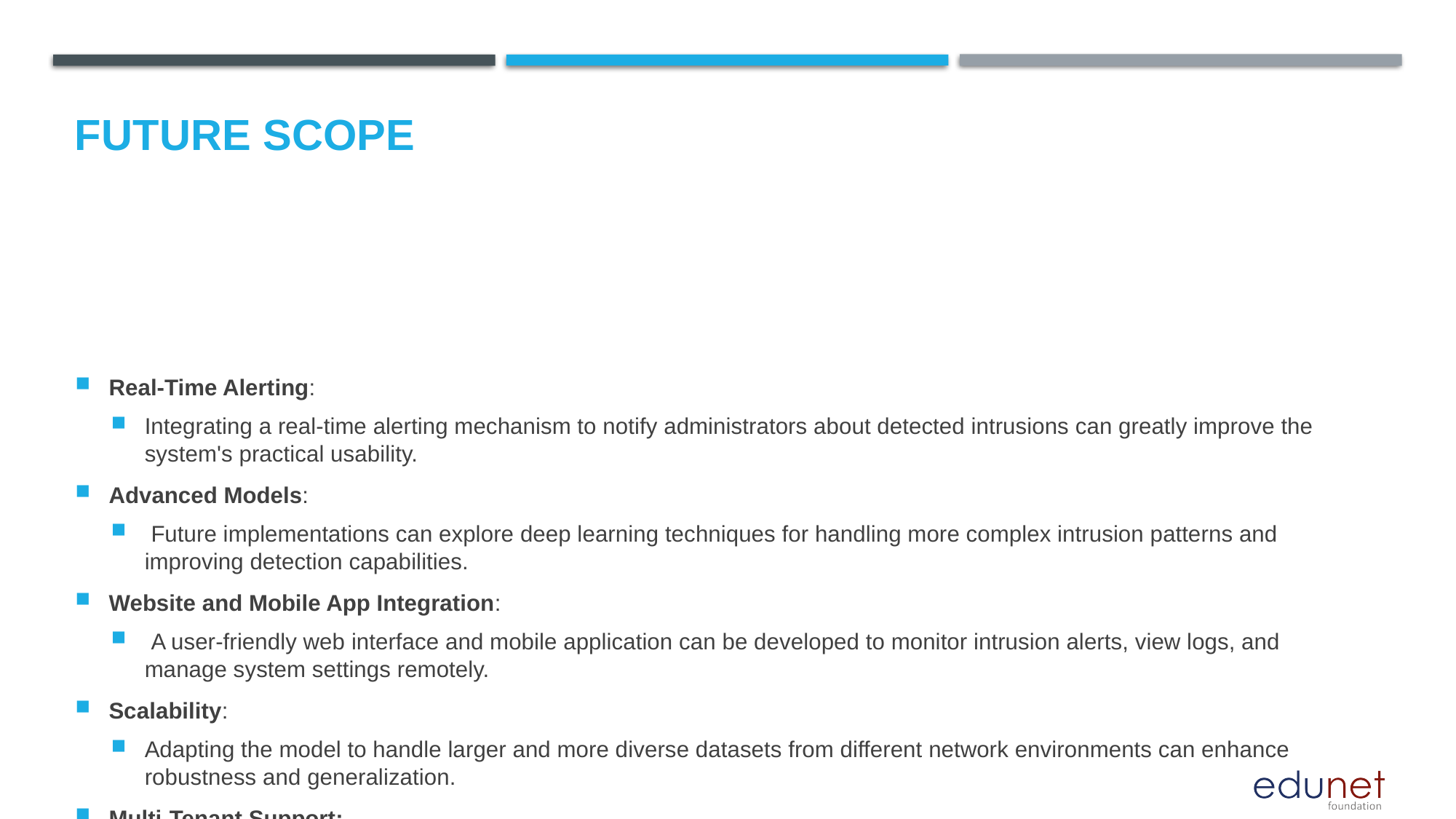

Future scope

Real-Time Alerting:
Integrating a real-time alerting mechanism to notify administrators about detected intrusions can greatly improve the system's practical usability.
Advanced Models:
 Future implementations can explore deep learning techniques for handling more complex intrusion patterns and improving detection capabilities.
Website and Mobile App Integration:
 A user-friendly web interface and mobile application can be developed to monitor intrusion alerts, view logs, and manage system settings remotely.
Scalability:
Adapting the model to handle larger and more diverse datasets from different network environments can enhance robustness and generalization.
Multi-Tenant Support:
Build support for multiple users in a cloud-based interface with role-based access controls.